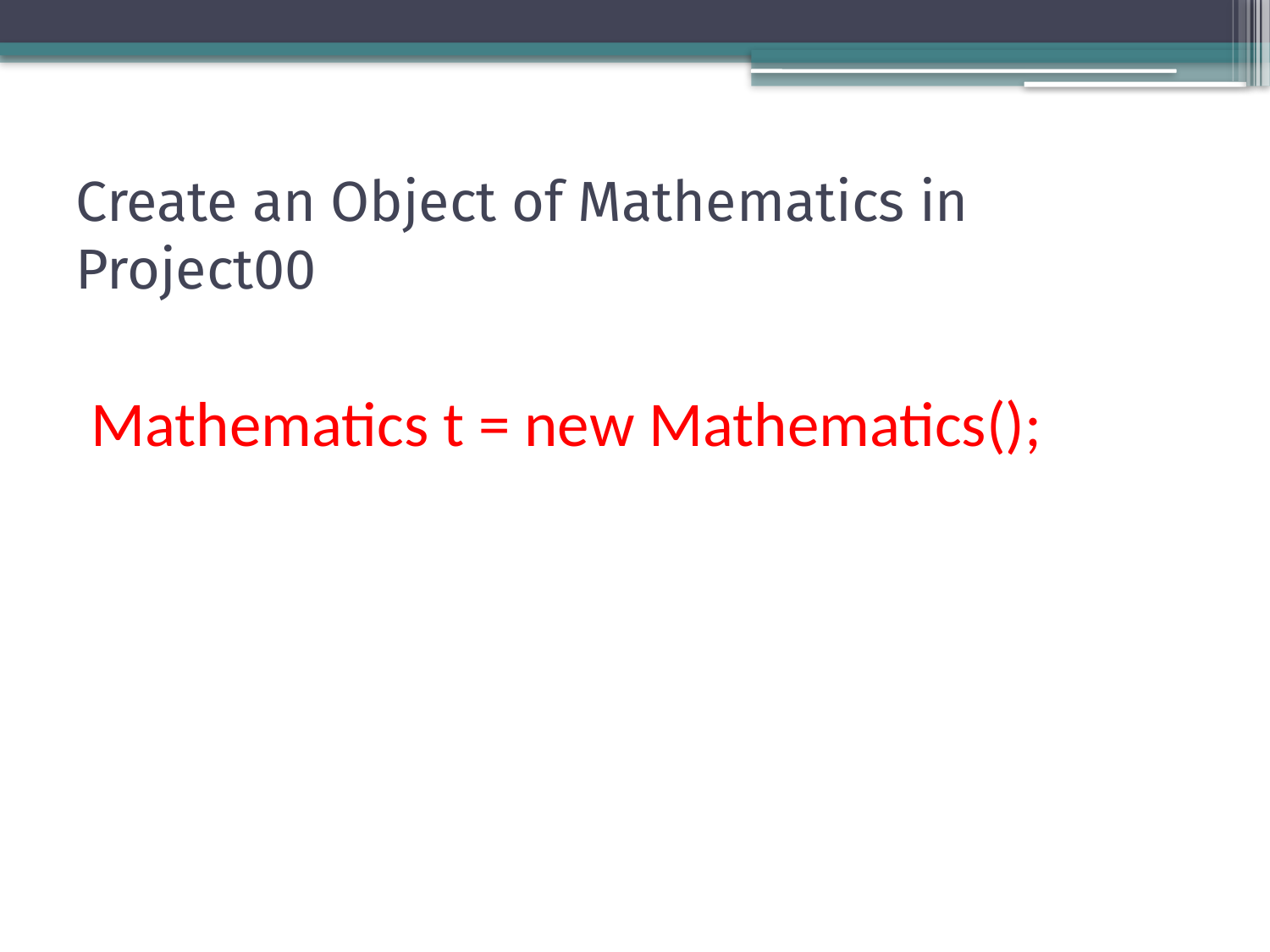

# Create an Object of Mathematics in Project00

Mathematics t = new Mathematics();